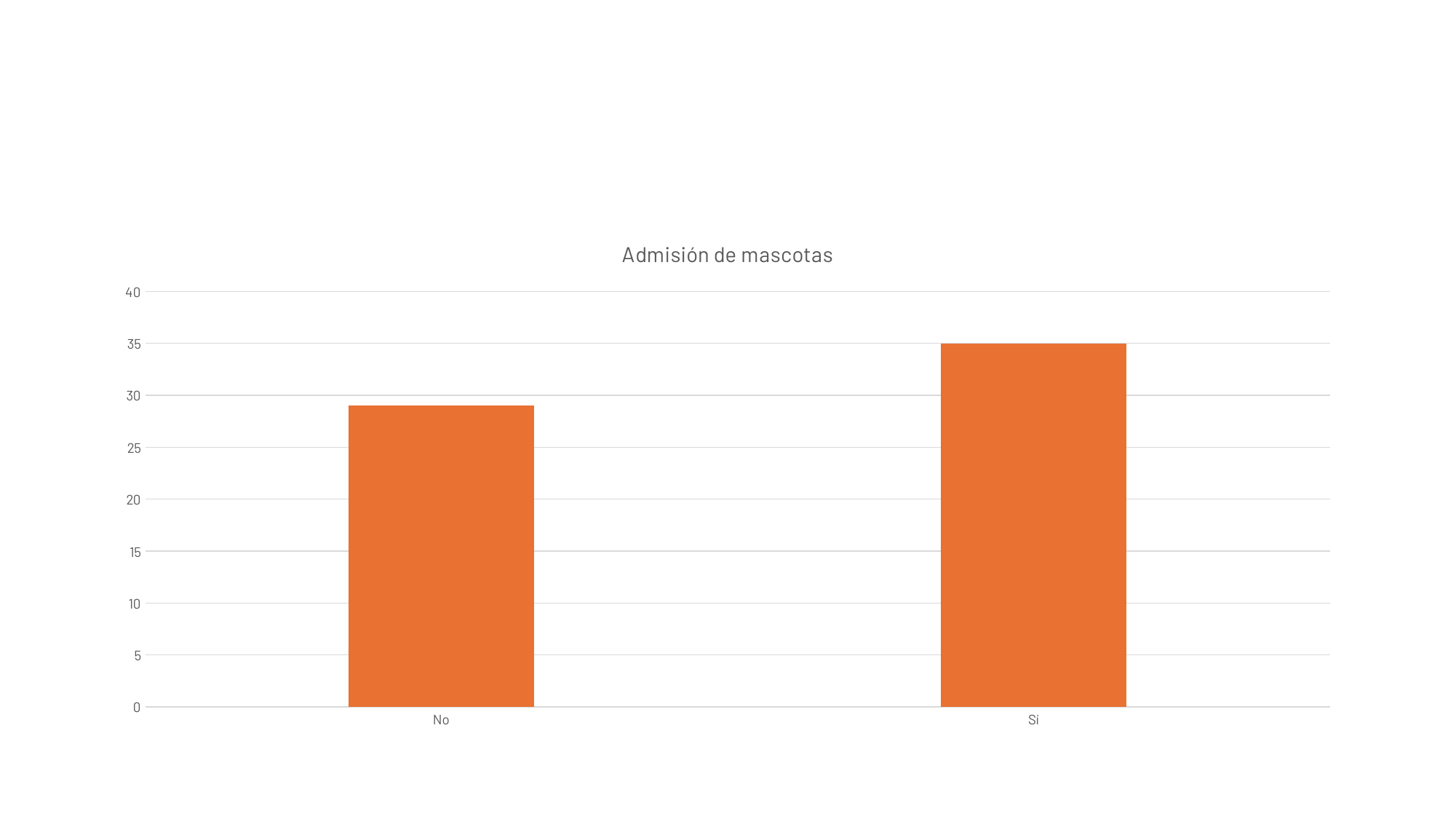

#

### Chart: Admisión de mascotas

| Category |  |
|---|---|
| No | 29.0 |
| Sí | 35.0 |